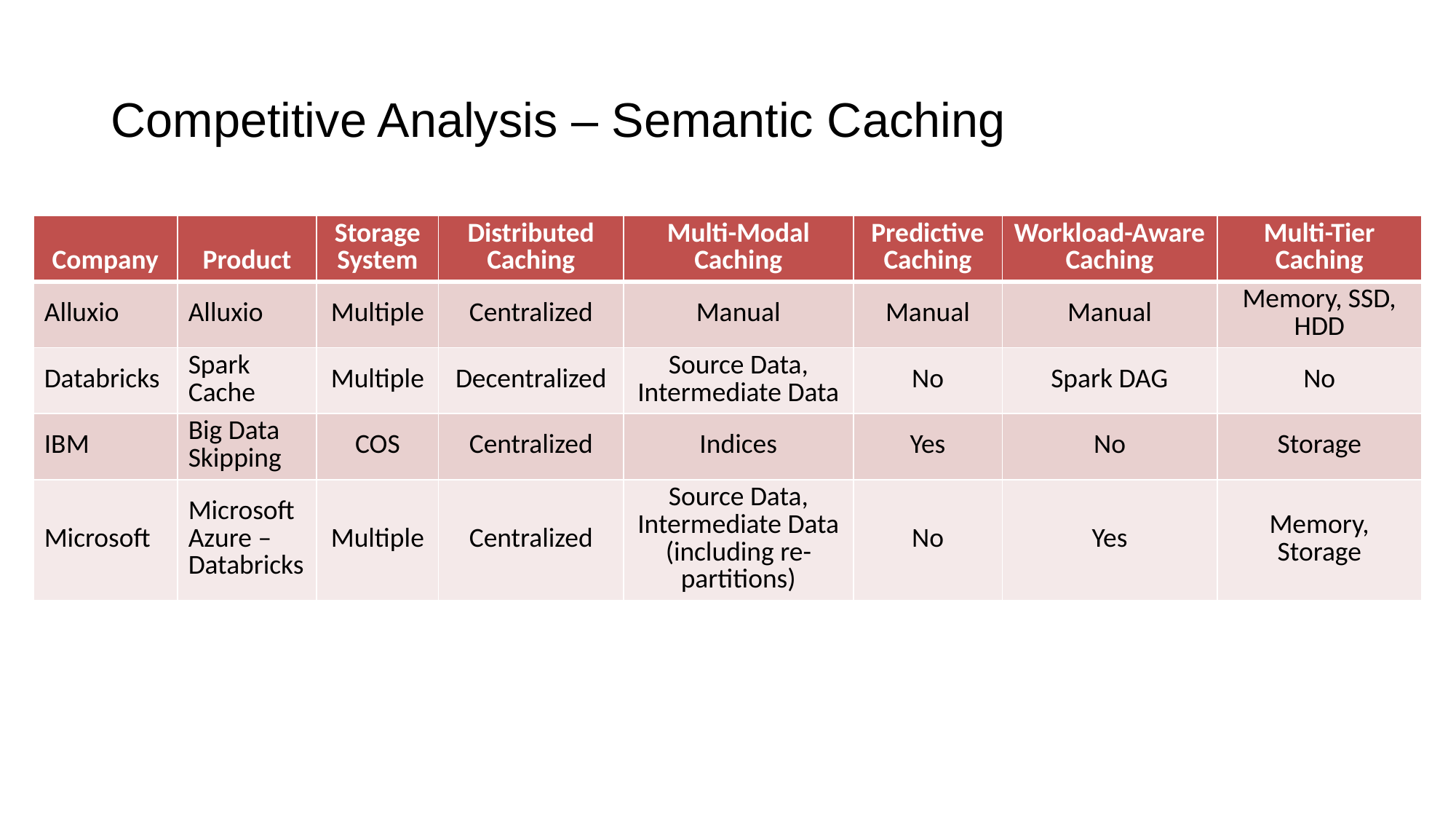

# Competitive Analysis – Semantic Caching
| Company | Product | Storage System | Distributed Caching | Multi-Modal Caching | Predictive Caching | Workload-Aware Caching | Multi-Tier Caching |
| --- | --- | --- | --- | --- | --- | --- | --- |
| Alluxio | Alluxio | Multiple | Centralized | Manual | Manual | Manual | Memory, SSD, HDD |
| Databricks | Spark Cache | Multiple | Decentralized | Source Data, Intermediate Data | No | Spark DAG | No |
| IBM | Big Data Skipping | COS | Centralized | Indices | Yes | No | Storage |
| Microsoft | Microsoft Azure – Databricks | Multiple | Centralized | Source Data, Intermediate Data (including re-partitions) | No | Yes | Memory, Storage |